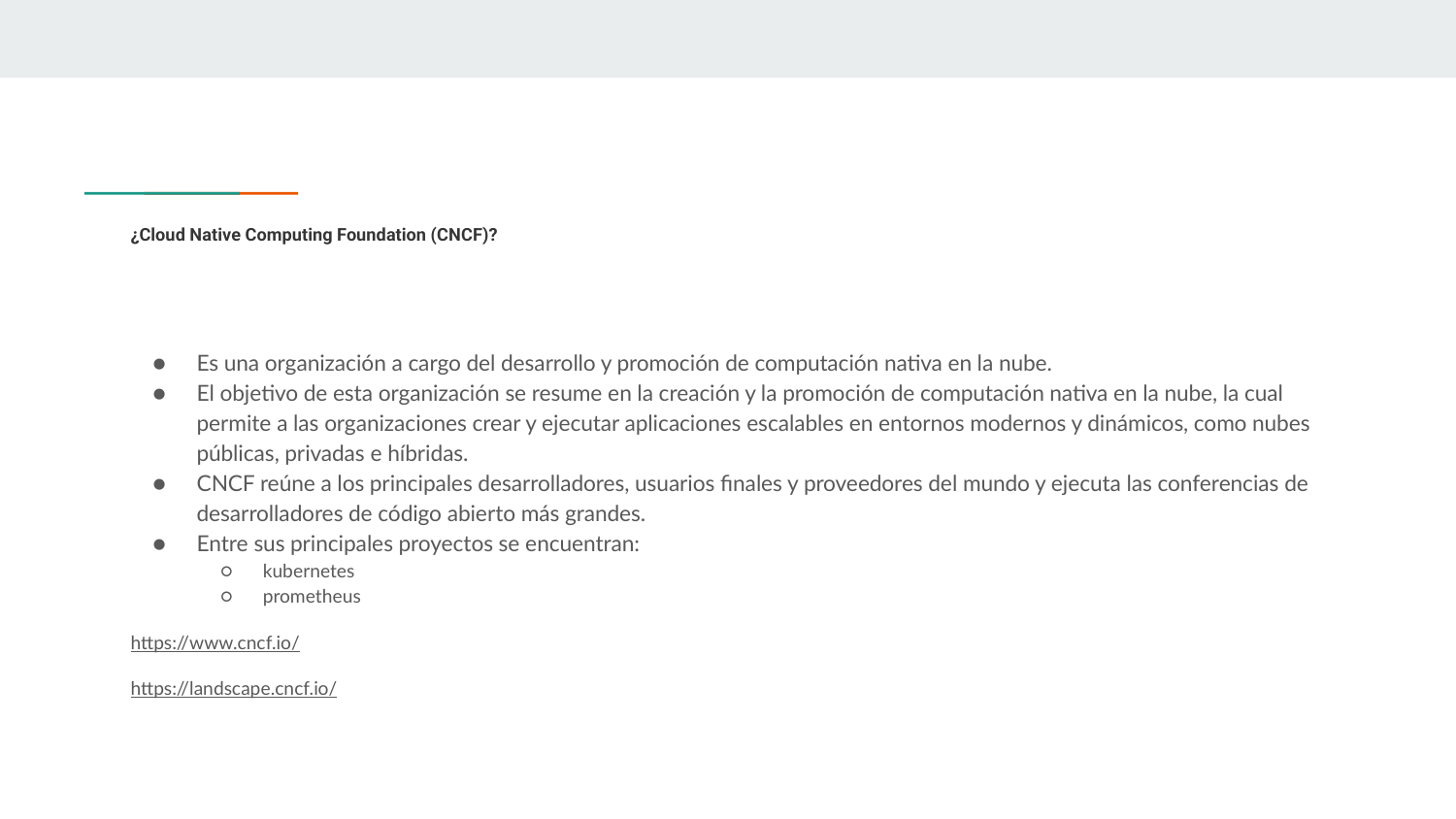

# ¿Cloud Native Computing Foundation (CNCF)?

Es una organización a cargo del desarrollo y promoción de computación nativa en la nube.
El objetivo de esta organización se resume en la creación y la promoción de computación nativa en la nube, la cual permite a las organizaciones crear y ejecutar aplicaciones escalables en entornos modernos y dinámicos, como nubes públicas, privadas e híbridas.
CNCF reúne a los principales desarrolladores, usuarios finales y proveedores del mundo y ejecuta las conferencias de desarrolladores de código abierto más grandes.
Entre sus principales proyectos se encuentran:
kubernetes
prometheus
https://www.cncf.io/
https://landscape.cncf.io/